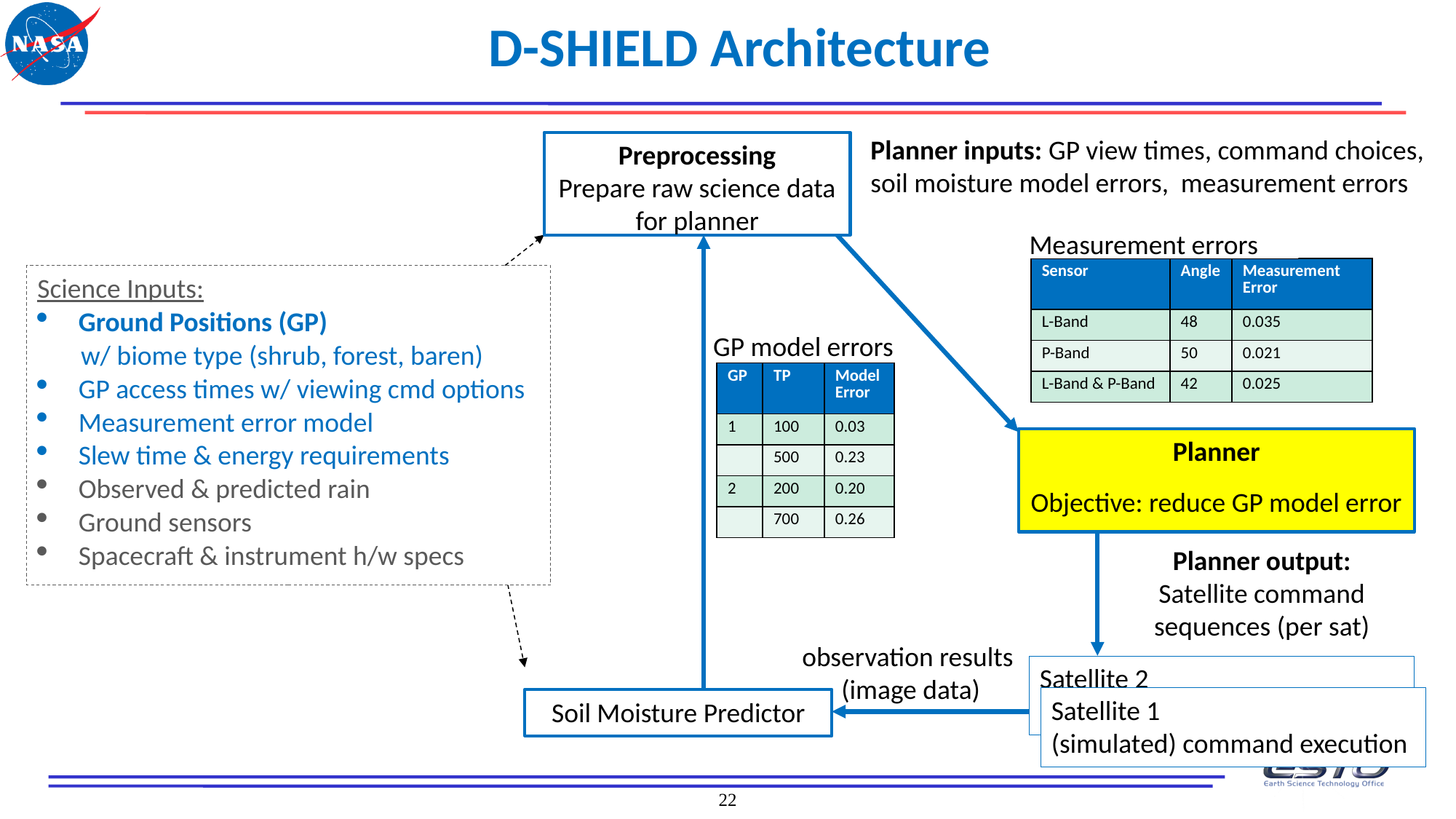

D-SHIELD Architecture
Planner inputs: GP view times, command choices,
soil moisture model errors,  measurement errors
Preprocessing
Prepare raw science data for planner
Science Inputs:
Ground Positions (GP)
       w/ biome type (shrub, forest, baren)
GP access times w/ viewing cmd options
Measurement error model
Slew time & energy requirements
Observed & predicted rain
Ground sensors
Spacecraft & instrument h/w specs
GP model errors

Planner
Objective: reduce GP model error
Planner output:
Satellite command sequences (per sat)
observation results
(image data)
Satellite 2
(simulated) command execution
Soil Moisture Predictor
Measurement errors

| Sensor | Angle | Measurement Error |
| --- | --- | --- |
| L-Band | 48 | 0.035 |
| P-Band | 50 | 0.021 |
| L-Band & P-Band | 42 | 0.025 |
| GP | TP | Model Error |
| --- | --- | --- |
| 1 | 100 | 0.03 |
|  | 500 | 0.23 |
| 2 | 200 | 0.20 |
|  | 700 | 0.26 |
Satellite 1
(simulated) command execution